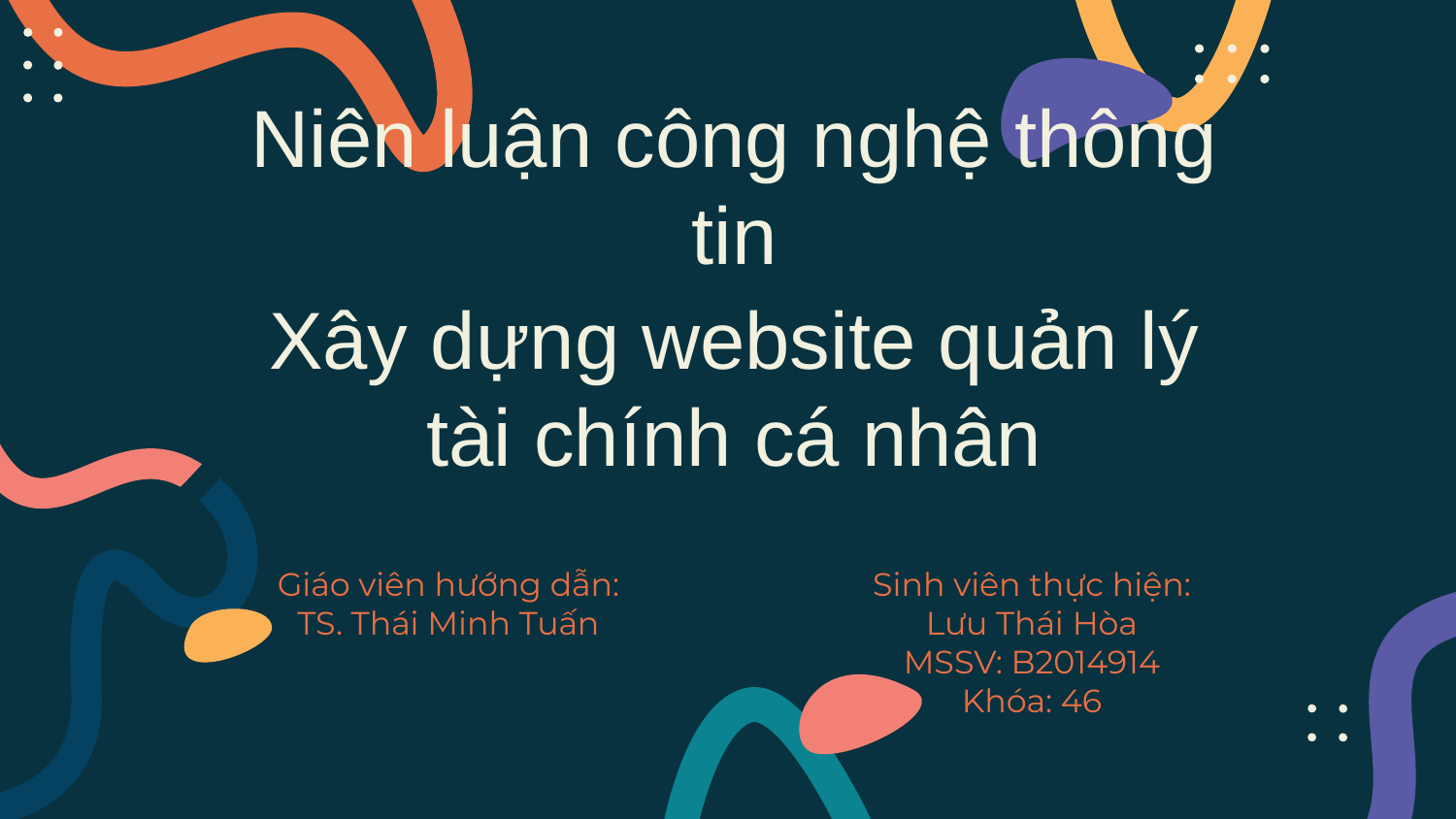

# Niên luận công nghệ thông tin
Xây dựng website quản lý tài chính cá nhân
Giáo viên hướng dẫn:
TS. Thái Minh Tuấn
Sinh viên thực hiện:
Lưu Thái Hòa
MSSV: B2014914
Khóa: 46